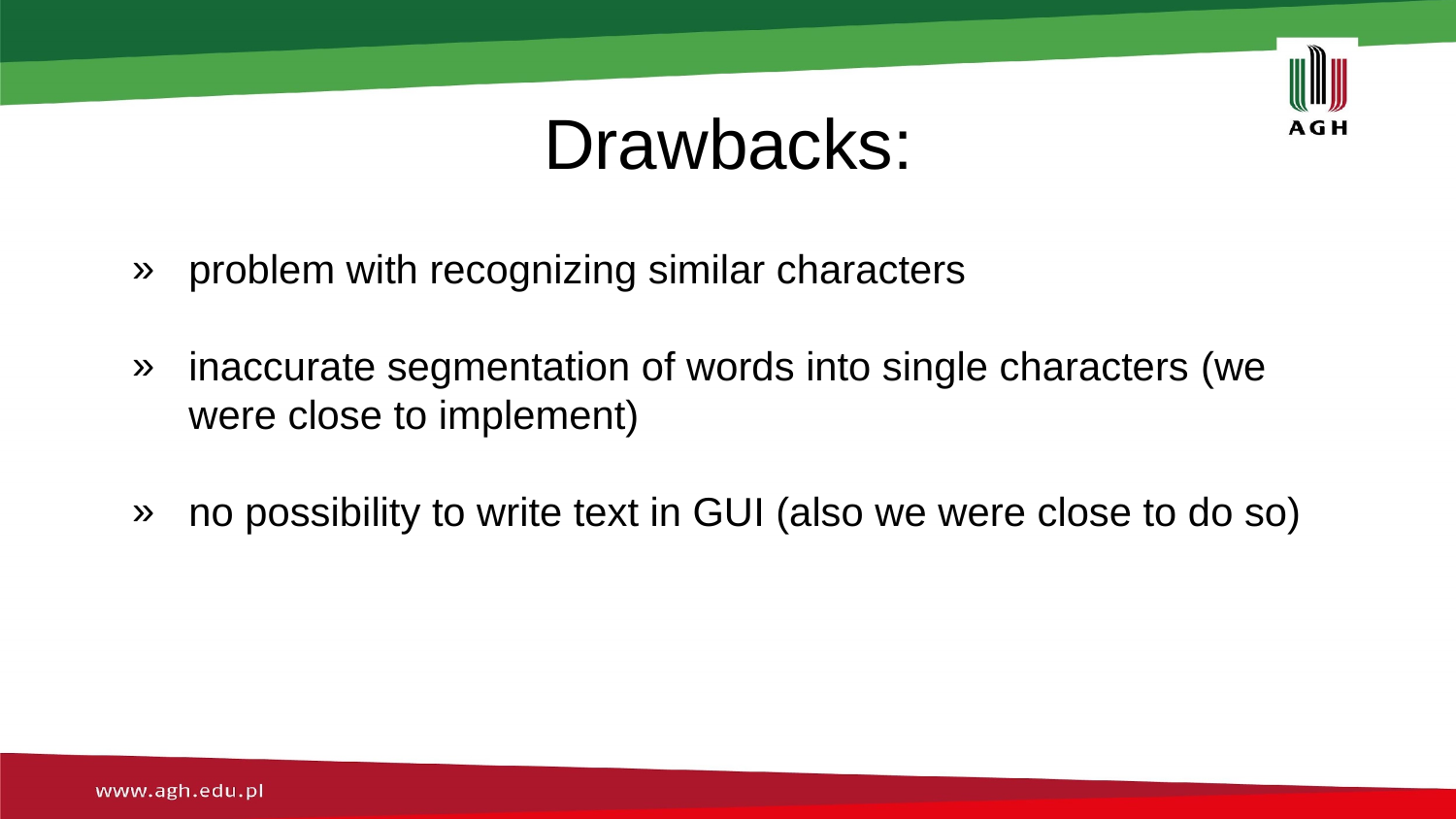

# Drawbacks:
problem with recognizing similar characters
inaccurate segmentation of words into single characters (we were close to implement)
no possibility to write text in GUI (also we were close to do so)